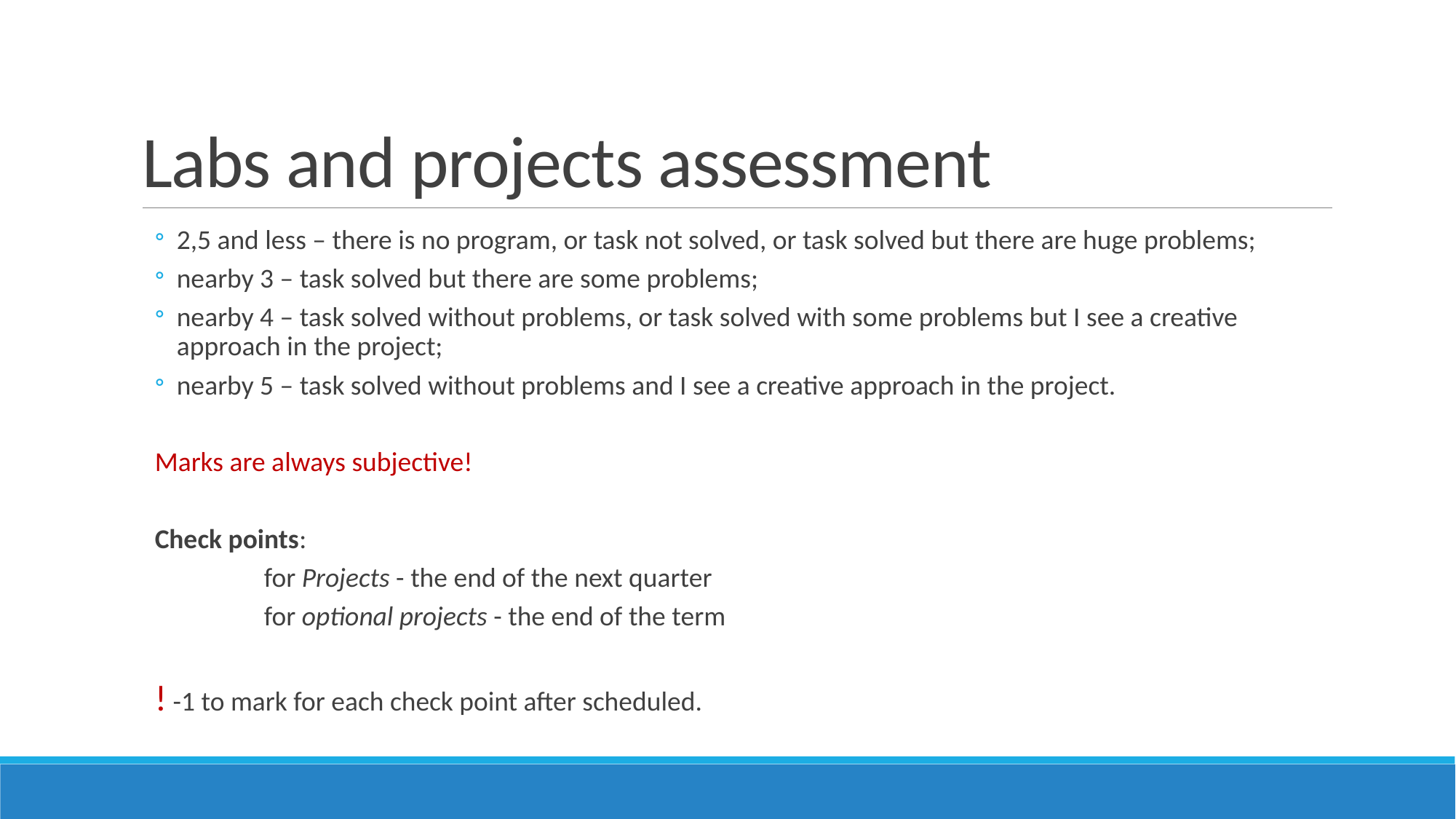

# Labs and projects assessment
2,5 and less – there is no program, or task not solved, or task solved but there are huge problems;
nearby 3 – task solved but there are some problems;
nearby 4 – task solved without problems, or task solved with some problems but I see a creative approach in the project;
nearby 5 – task solved without problems and I see a creative approach in the project.

Marks are always subjective!

Check points:
	for Projects - the end of the next quarter
	for optional projects - the end of the term

! -1 to mark for each check point after scheduled.